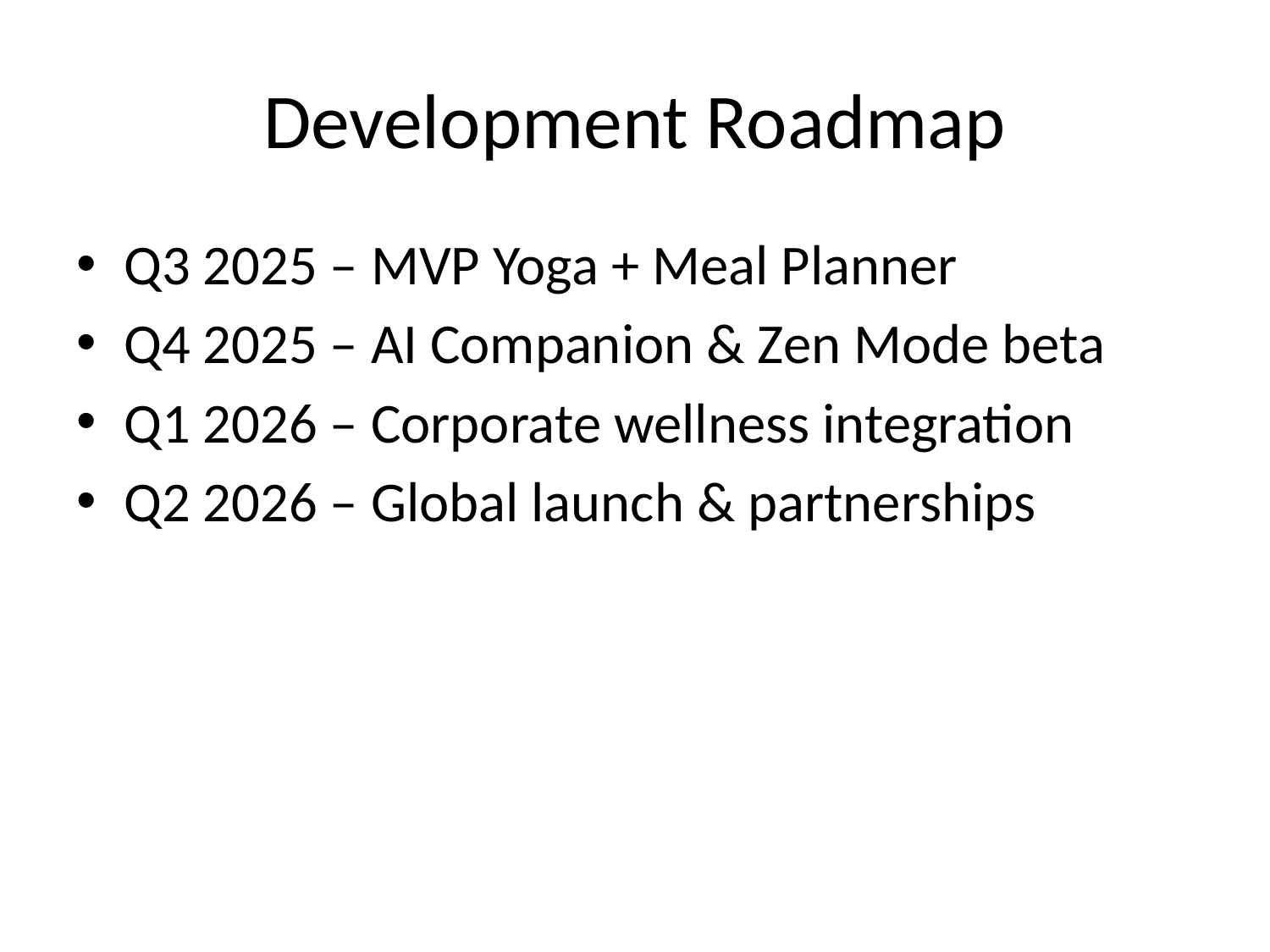

# Development Roadmap
Q3 2025 – MVP Yoga + Meal Planner
Q4 2025 – AI Companion & Zen Mode beta
Q1 2026 – Corporate wellness integration
Q2 2026 – Global launch & partnerships